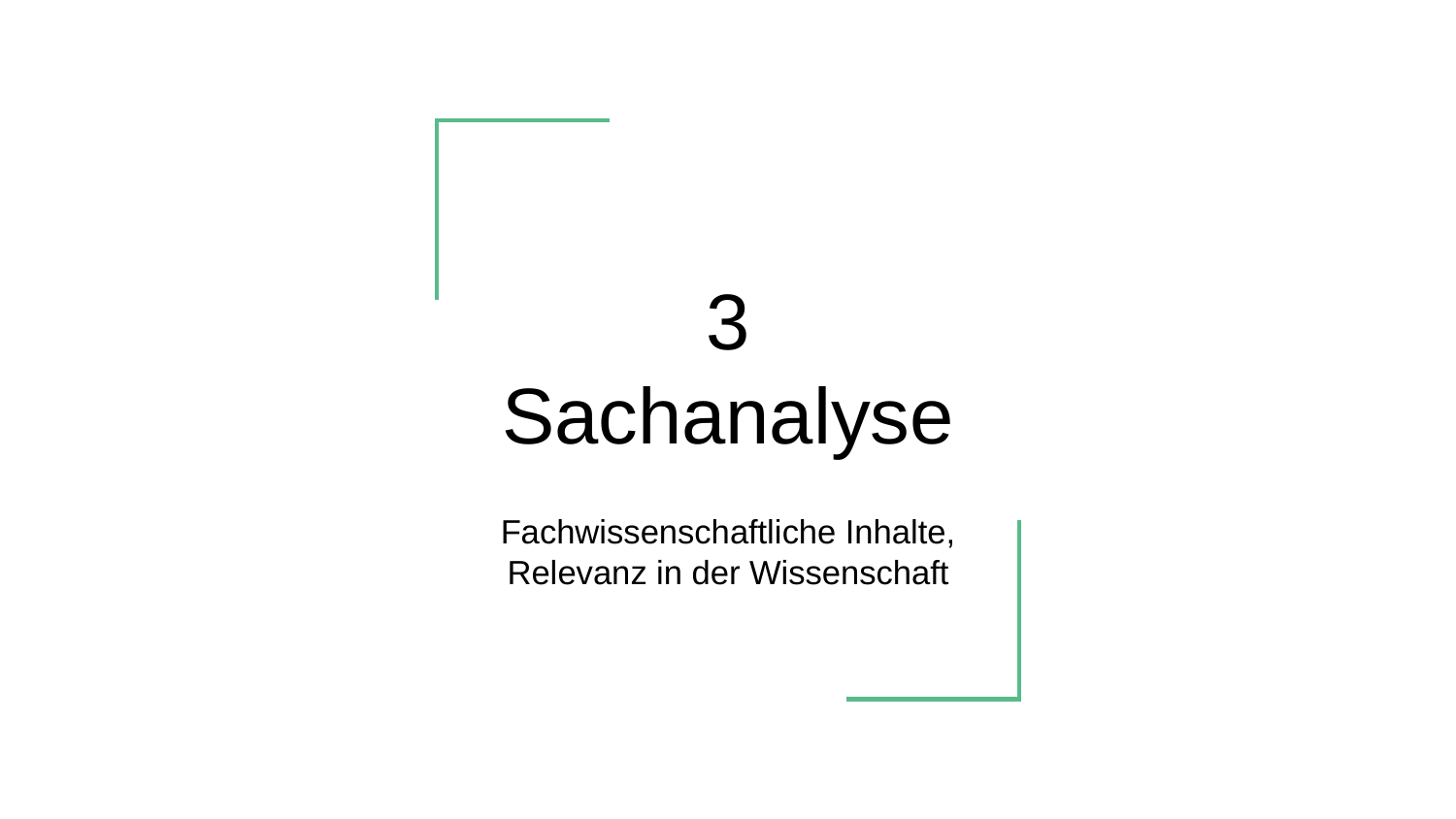

# 3 Sachanalyse
Fachwissenschaftliche Inhalte, Relevanz in der Wissenschaft